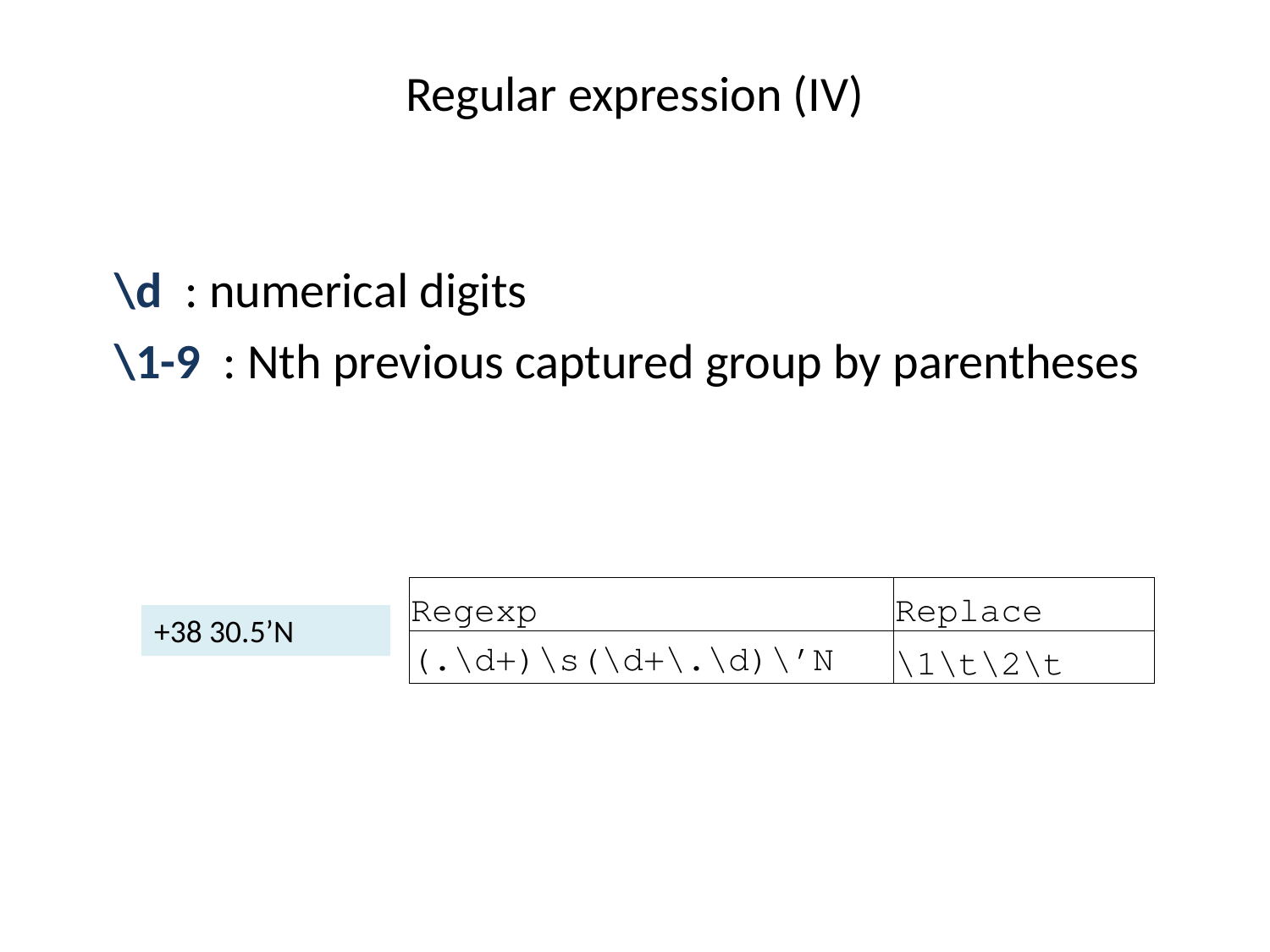

# Regular expression (IV)
\d  : numerical digits
\1-9  : Nth previous captured group by parentheses
| Regexp | Replace |
| --- | --- |
| (.\d+)\s(\d+\.\d)\’N | \1\t\2\t |
+38 30.5’N